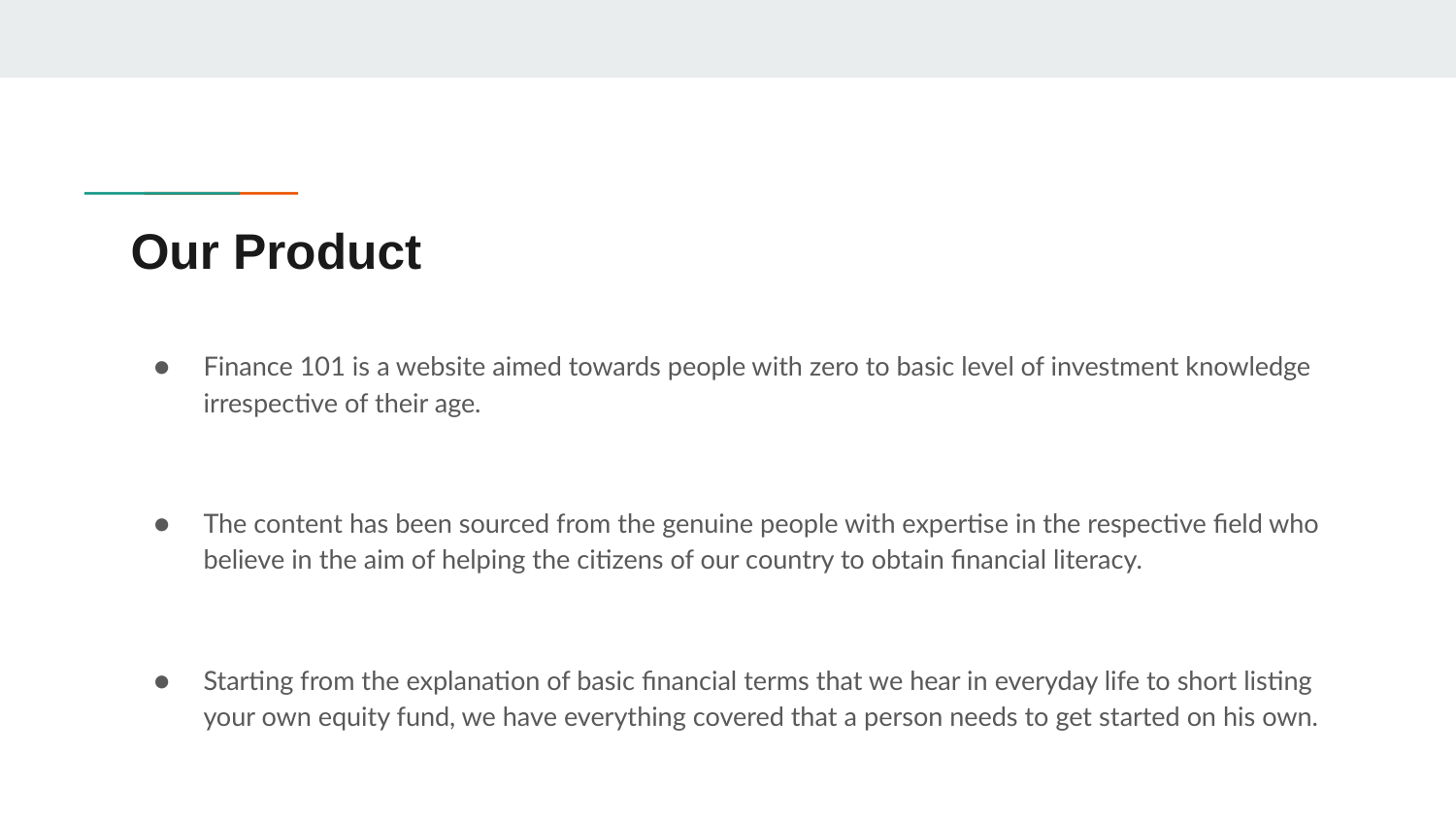

# Our Product
Finance 101 is a website aimed towards people with zero to basic level of investment knowledge irrespective of their age.

The content has been sourced from the genuine people with expertise in the respective field who believe in the aim of helping the citizens of our country to obtain financial literacy.

Starting from the explanation of basic financial terms that we hear in everyday life to short listing your own equity fund, we have everything covered that a person needs to get started on his own.